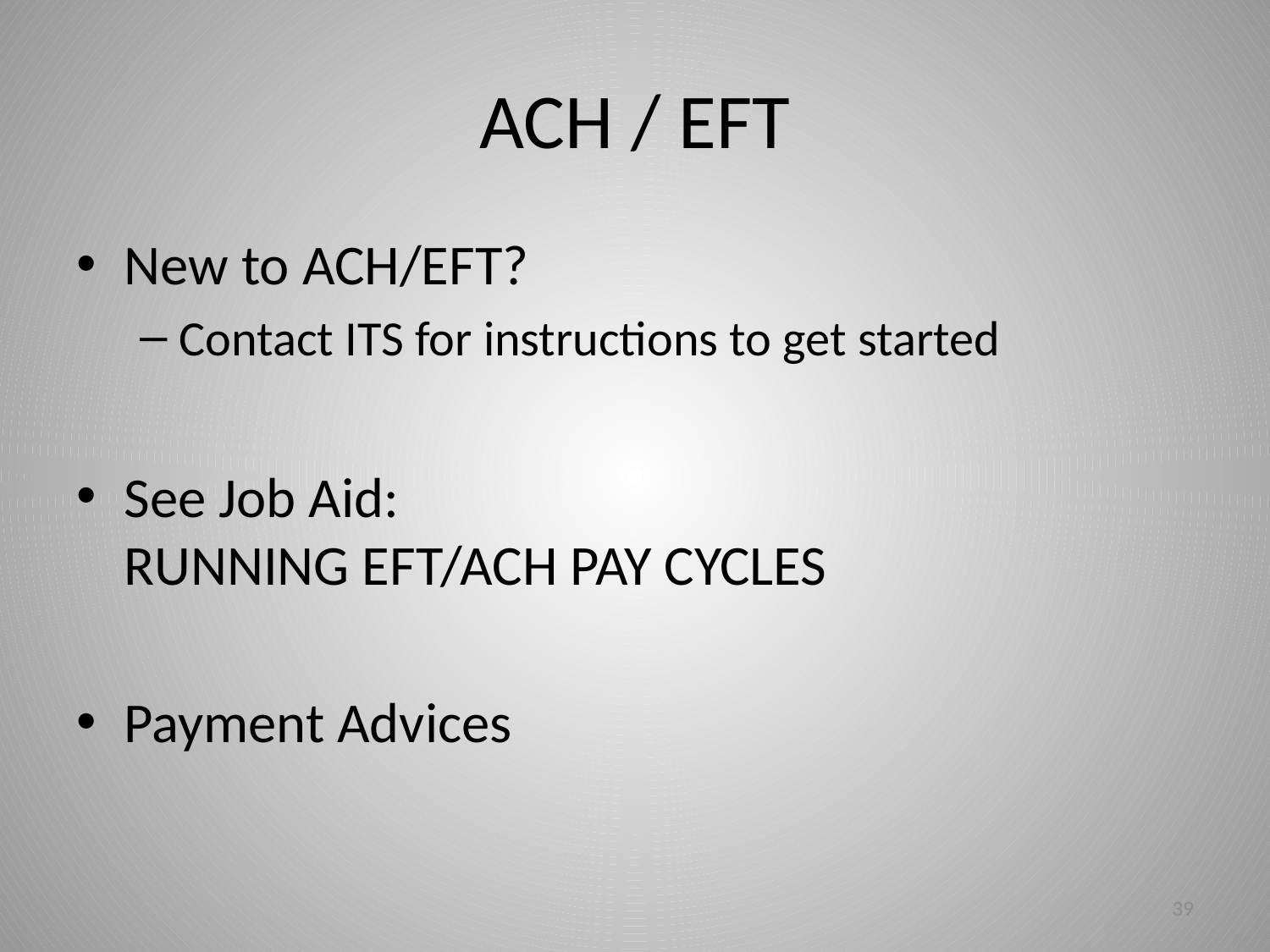

# ACH / EFT
New to ACH/EFT?
Contact ITS for instructions to get started

See Job Aid:
RUNNING EFT/ACH PAY CYCLES

Payment Advices
39